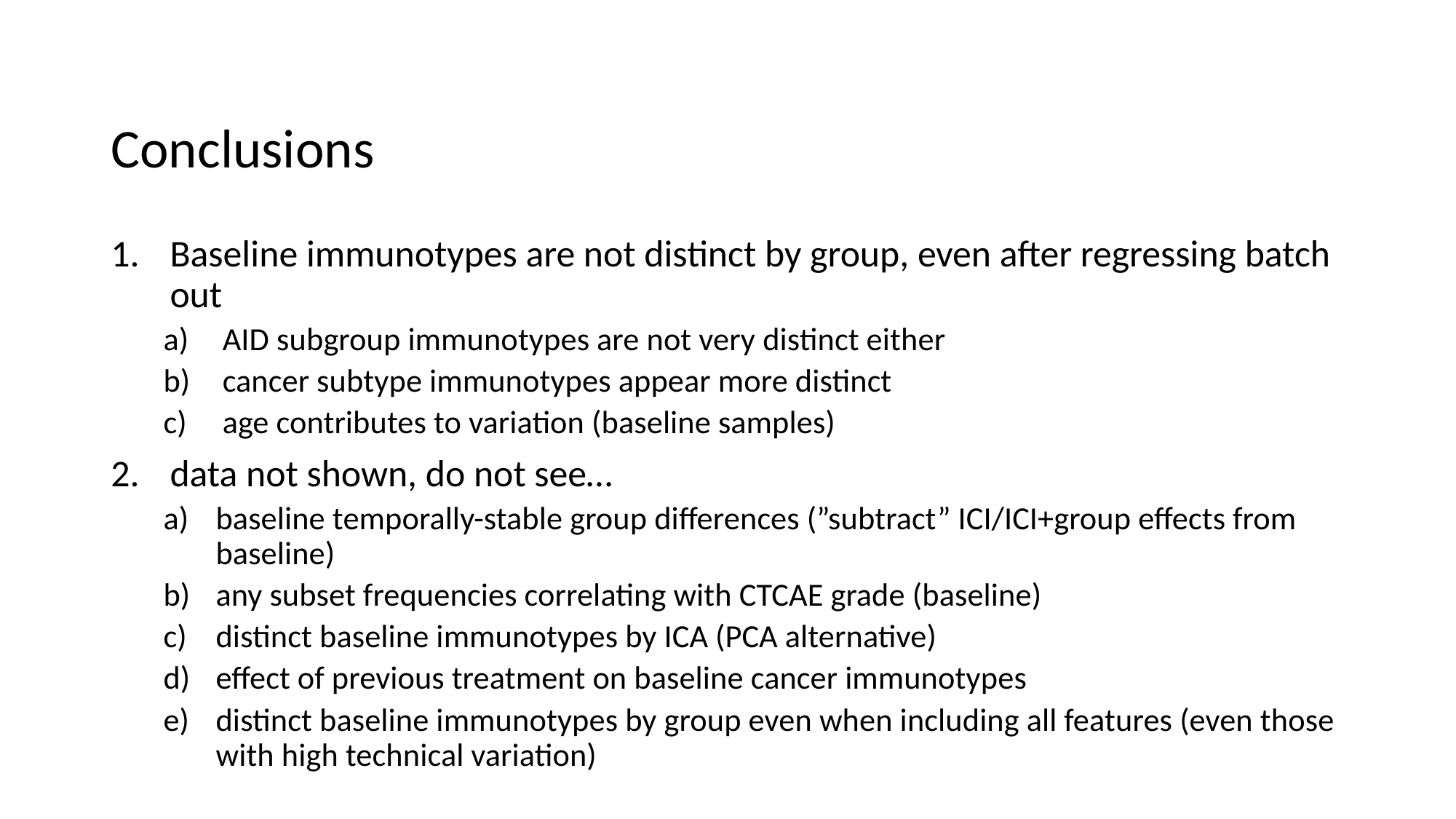

# Conclusions
Baseline immunotypes are not distinct by group, even after regressing batch out
AID subgroup immunotypes are not very distinct either
cancer subtype immunotypes appear more distinct
age contributes to variation (baseline samples)
data not shown, do not see…
baseline temporally-stable group differences (”subtract” ICI/ICI+group effects from baseline)
any subset frequencies correlating with CTCAE grade (baseline)
distinct baseline immunotypes by ICA (PCA alternative)
effect of previous treatment on baseline cancer immunotypes
distinct baseline immunotypes by group even when including all features (even those with high technical variation)